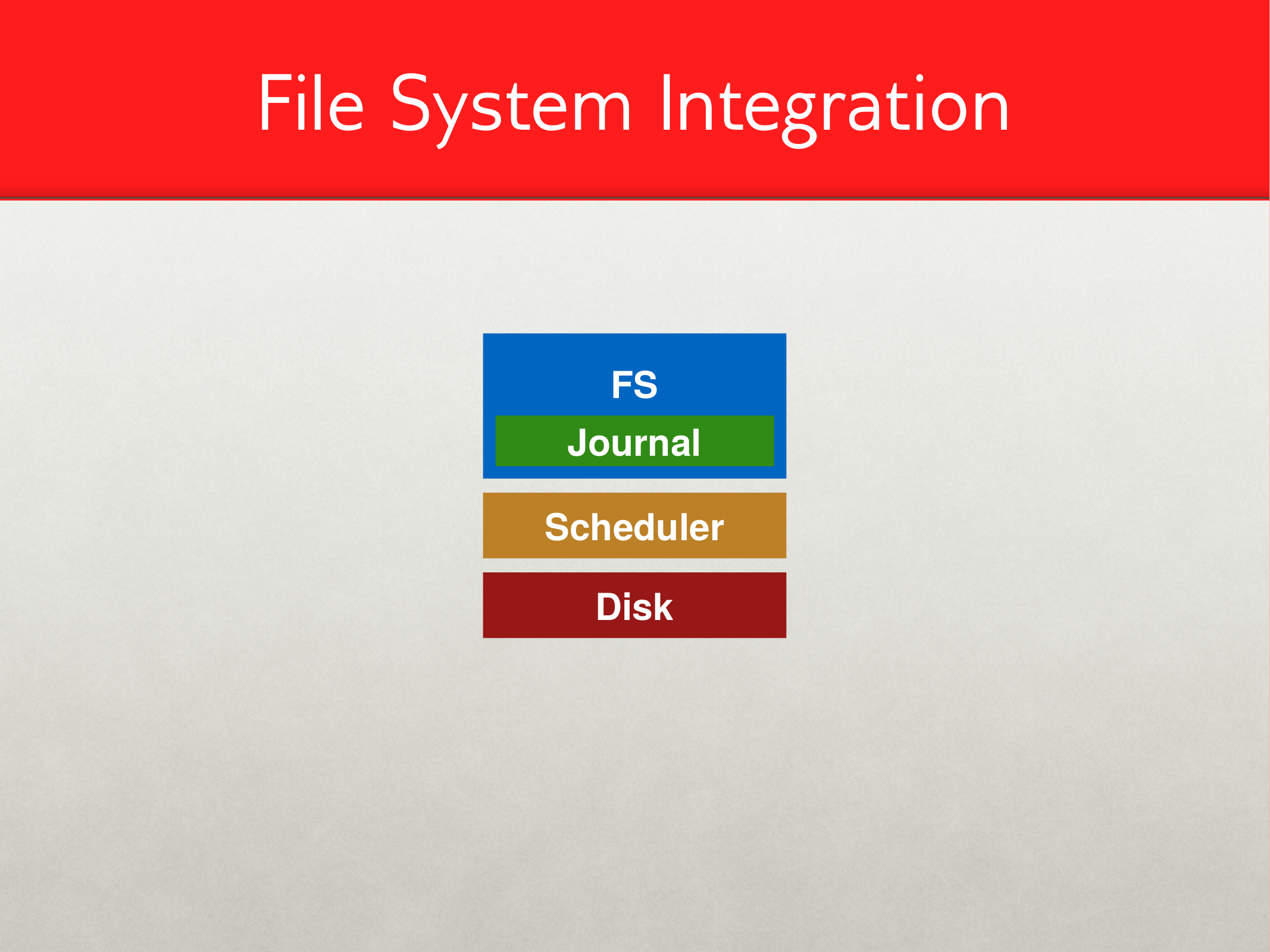

# File System Integration
FS
Journal
Scheduler
Disk